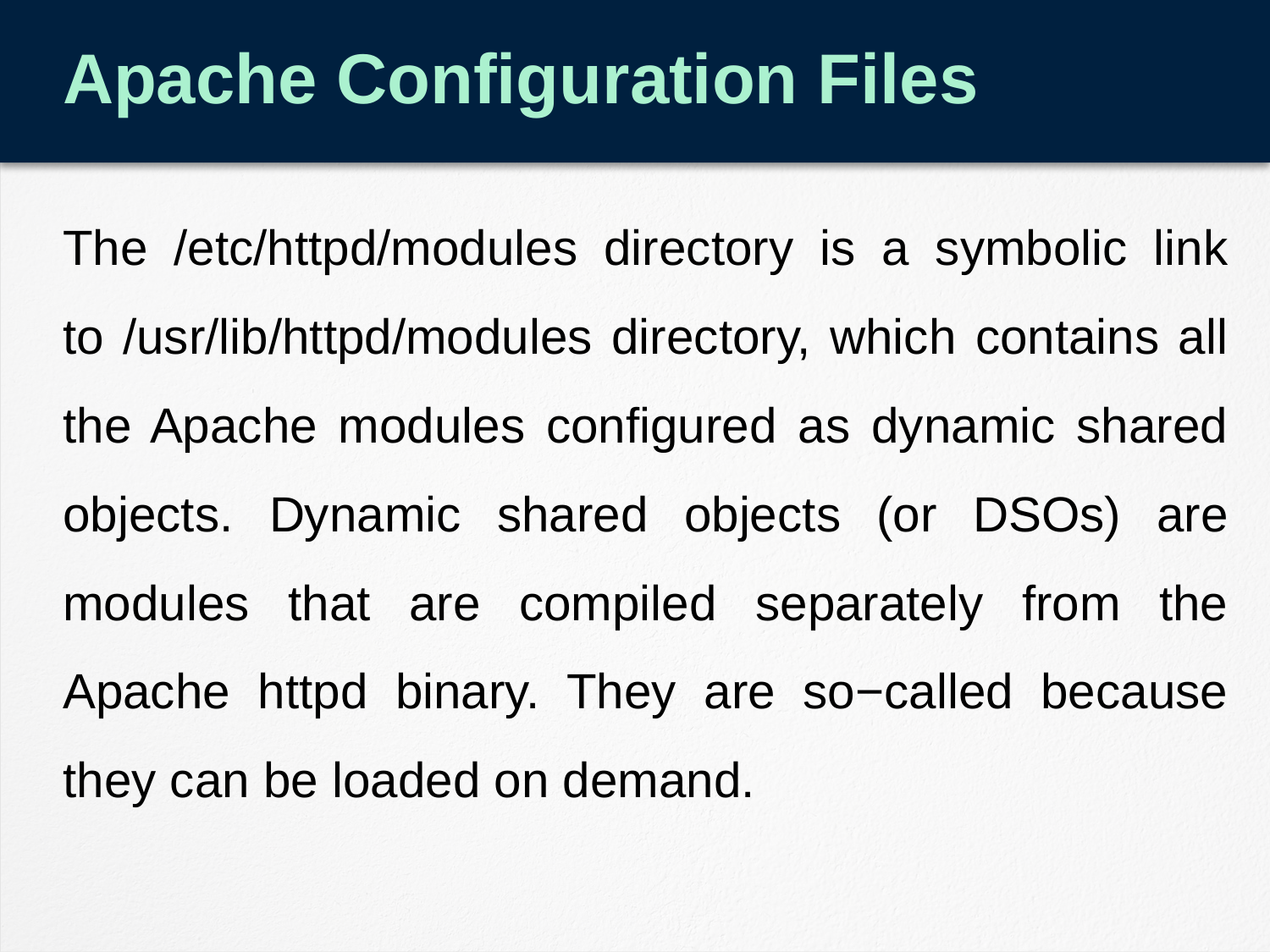

# Apache Configuration Files
The /etc/httpd/modules directory is a symbolic link to /usr/lib/httpd/modules directory, which contains all the Apache modules configured as dynamic shared objects. Dynamic shared objects (or DSOs) are modules that are compiled separately from the Apache httpd binary. They are so−called because they can be loaded on demand.